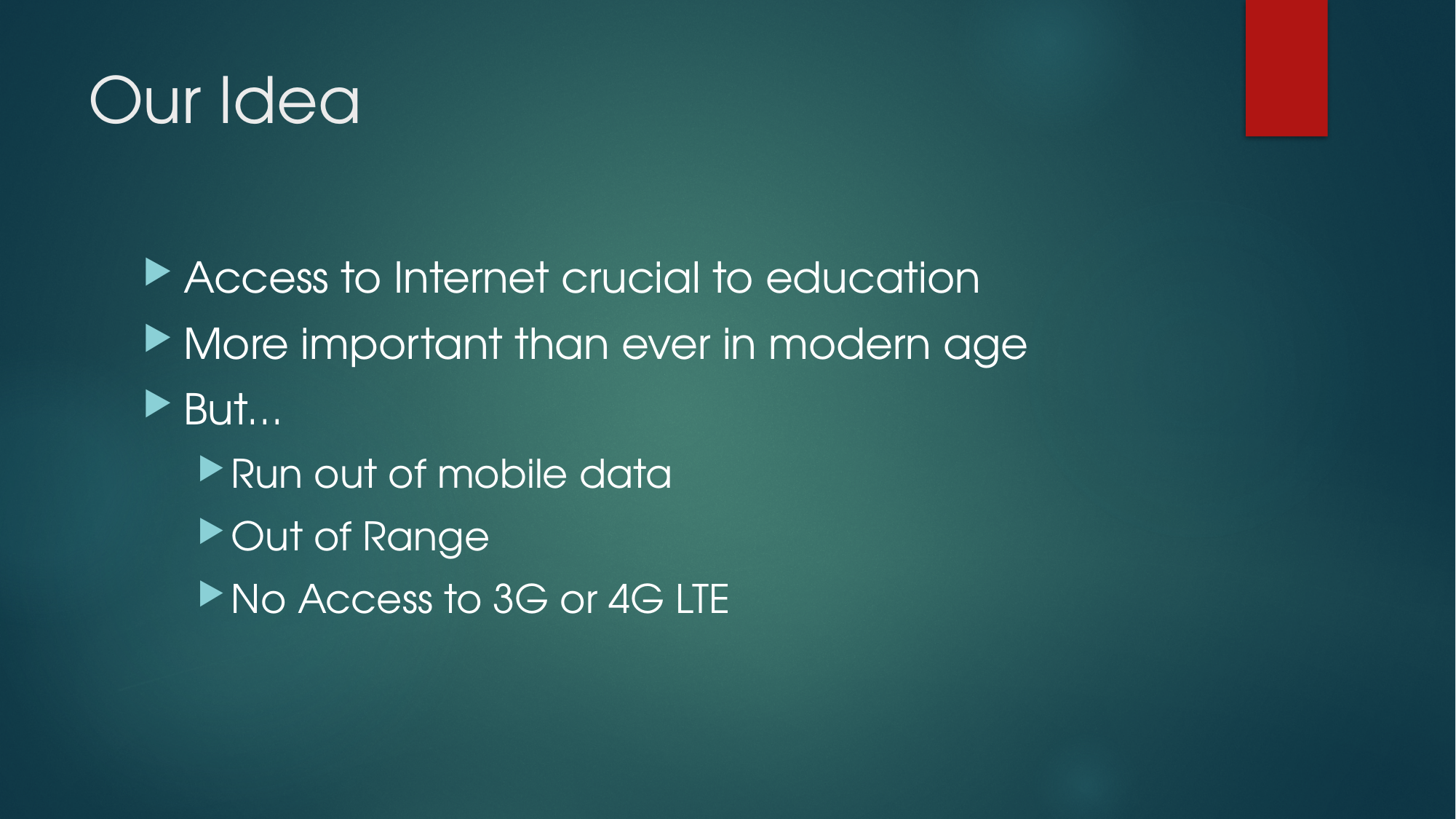

# Our Idea
Access to Internet crucial to education
More important than ever in modern age
But…
Run out of mobile data
Out of Range
No Access to 3G or 4G LTE